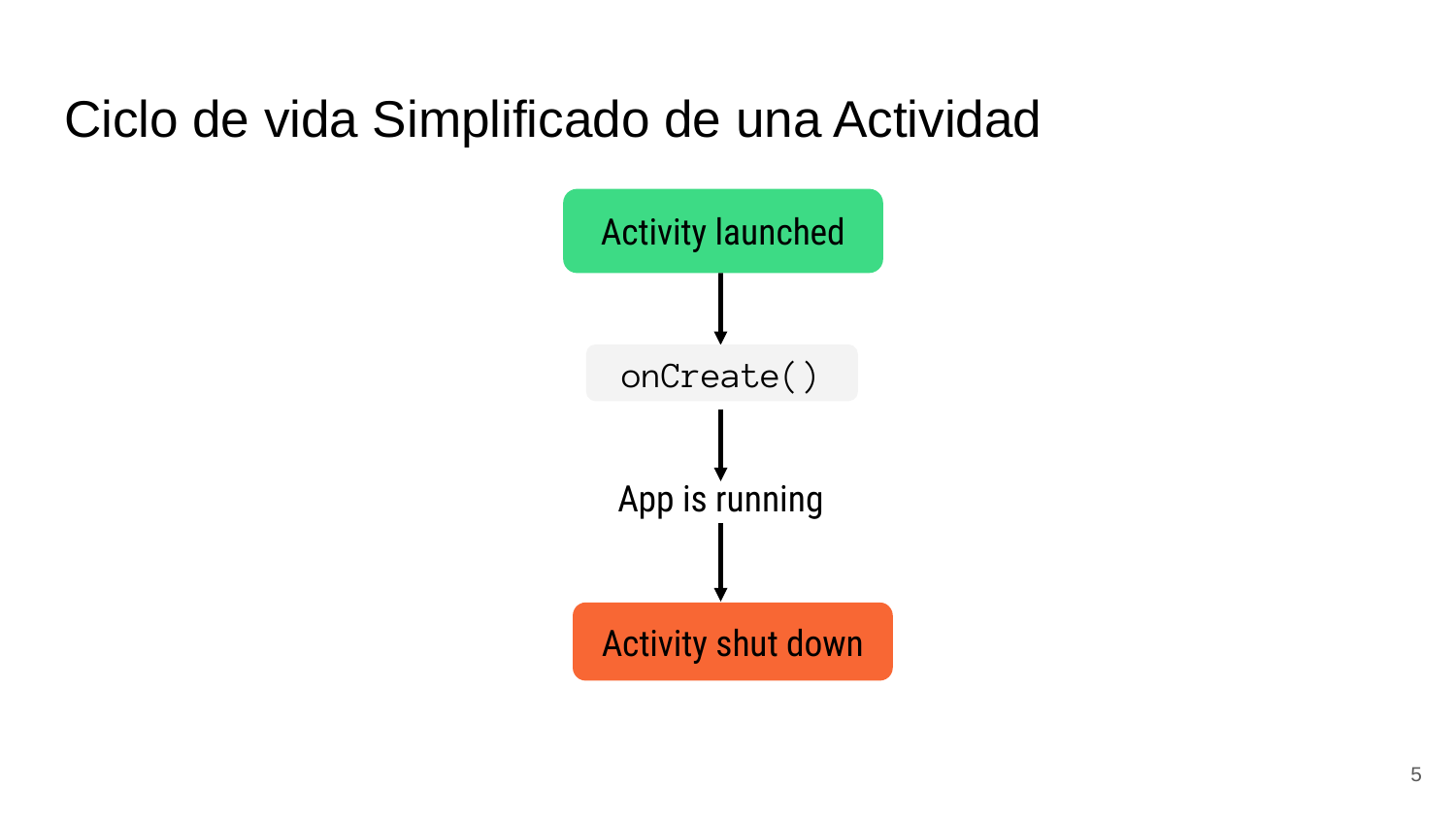

# Ciclo de vida Simplificado de una Actividad
Activity launched
onCreate()
App is running
Activity shut down
5